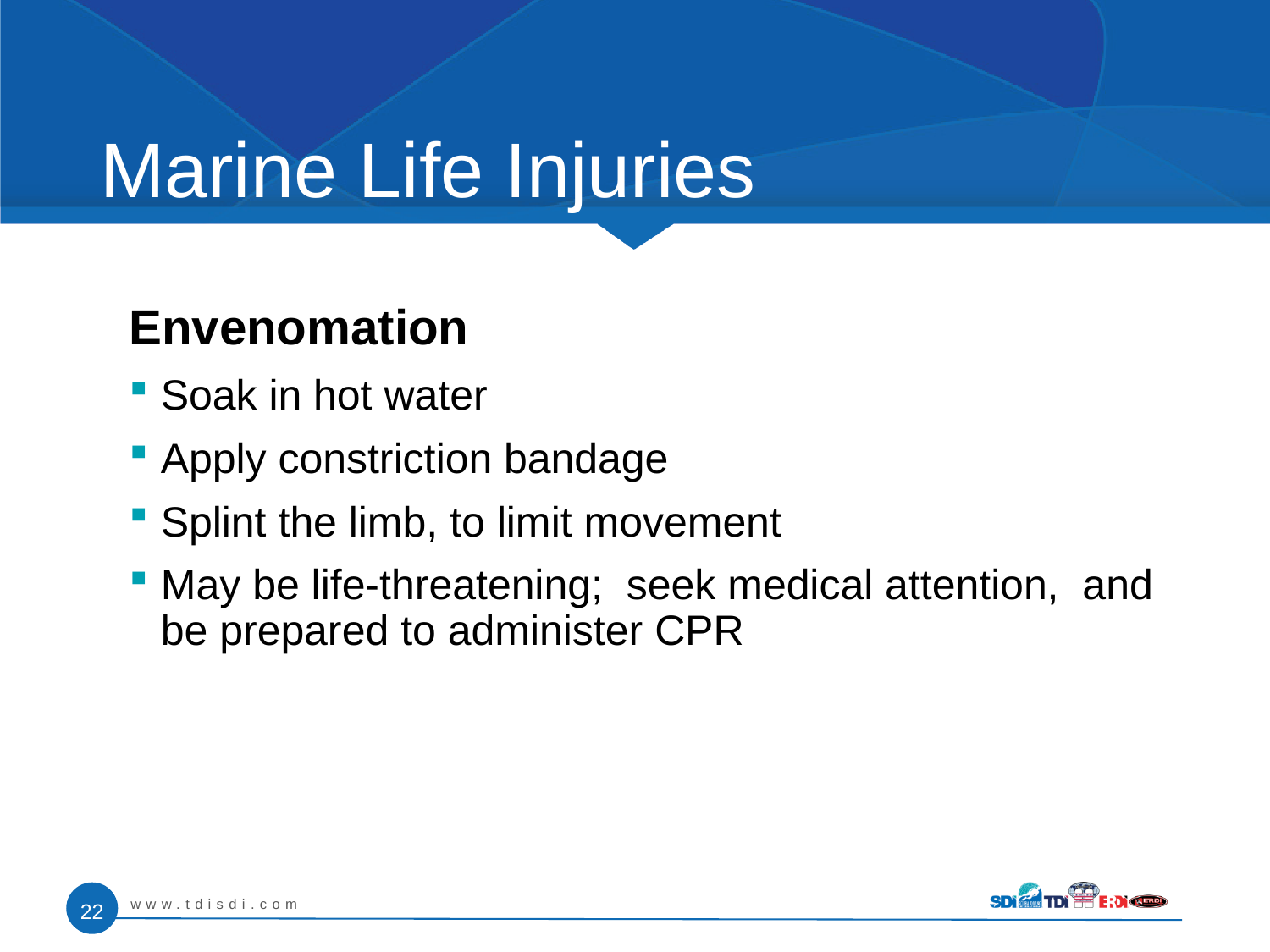

# Marine Life Injuries
Envenomation
Soak in hot water
Apply constriction bandage
Splint the limb, to limit movement
May be life-threatening;  seek medical attention,  and be prepared to administer CPR
www.tdisdi.com
22